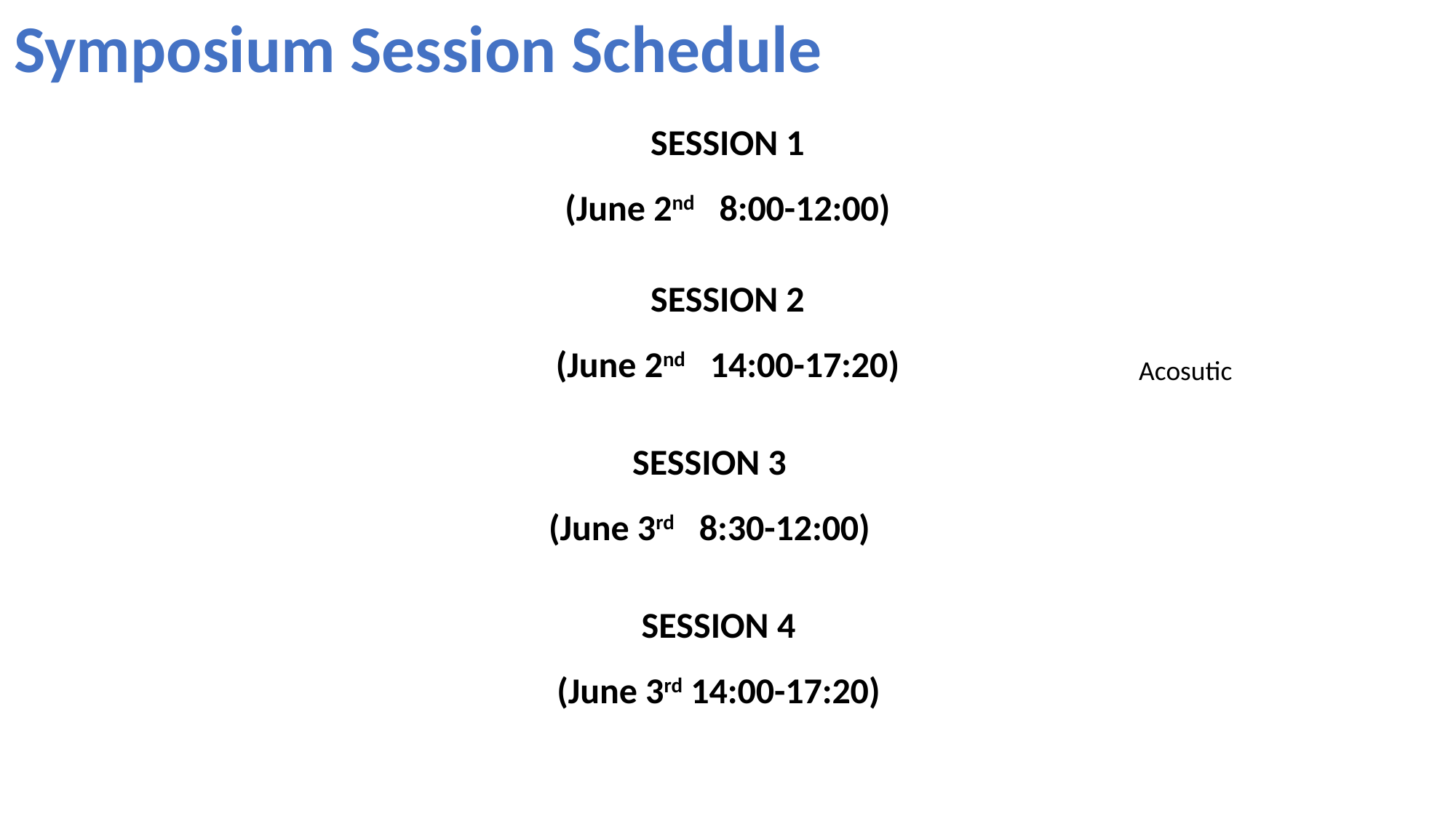

Symposium Session Schedule
SESSION 1
(June 2nd   8:00-12:00)
SESSION 2
(June 2nd   14:00-17:20)
Acosutic
SESSION 3
(June 3rd   8:30-12:00)
SESSION 4
(June 3rd 14:00-17:20)